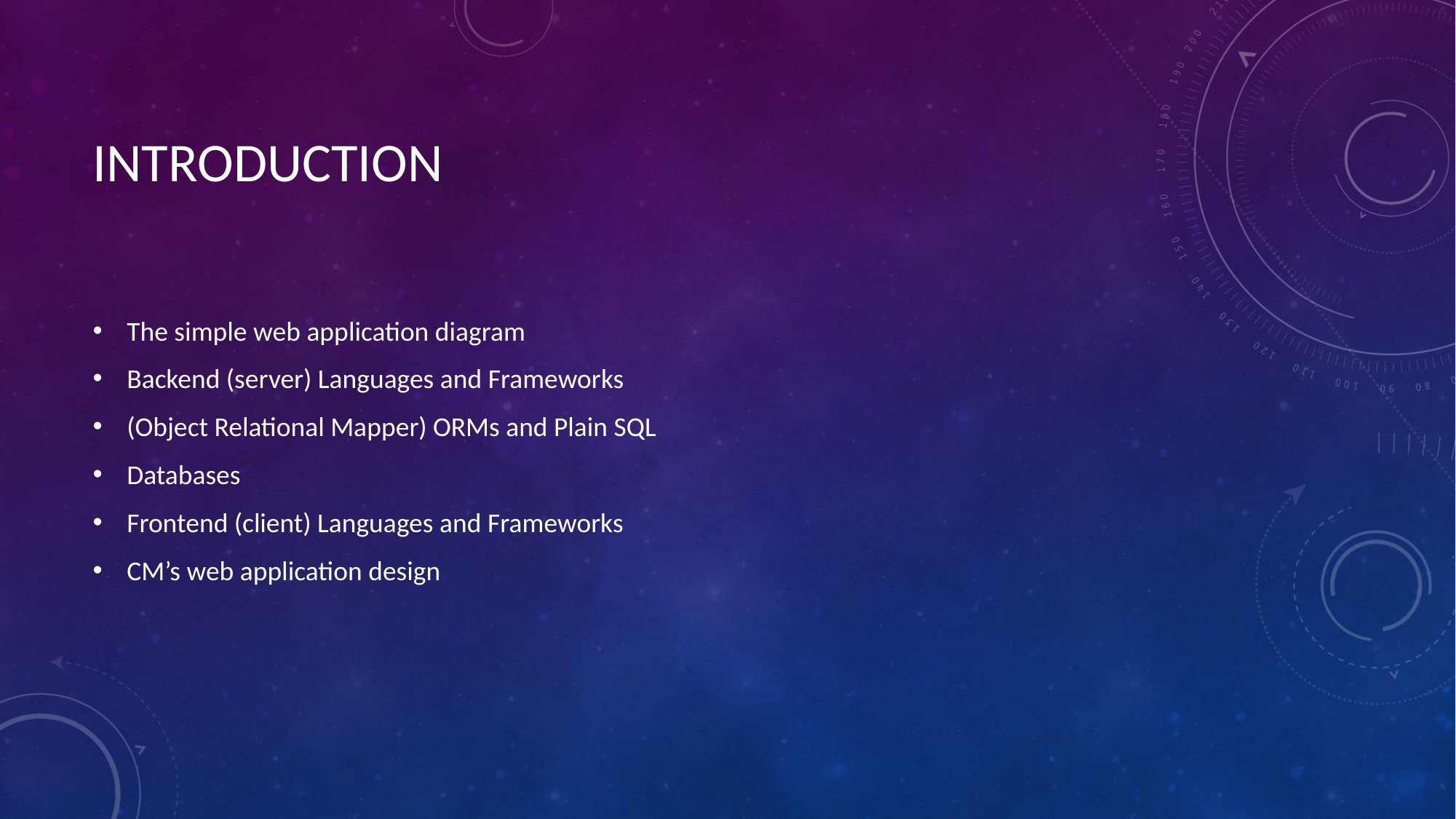

# INTRODUCTION
The simple web application diagram
Backend (server) Languages and Frameworks
(Object Relational Mapper) ORMs and Plain SQL
Databases
Frontend (client) Languages and Frameworks
CM’s web application design